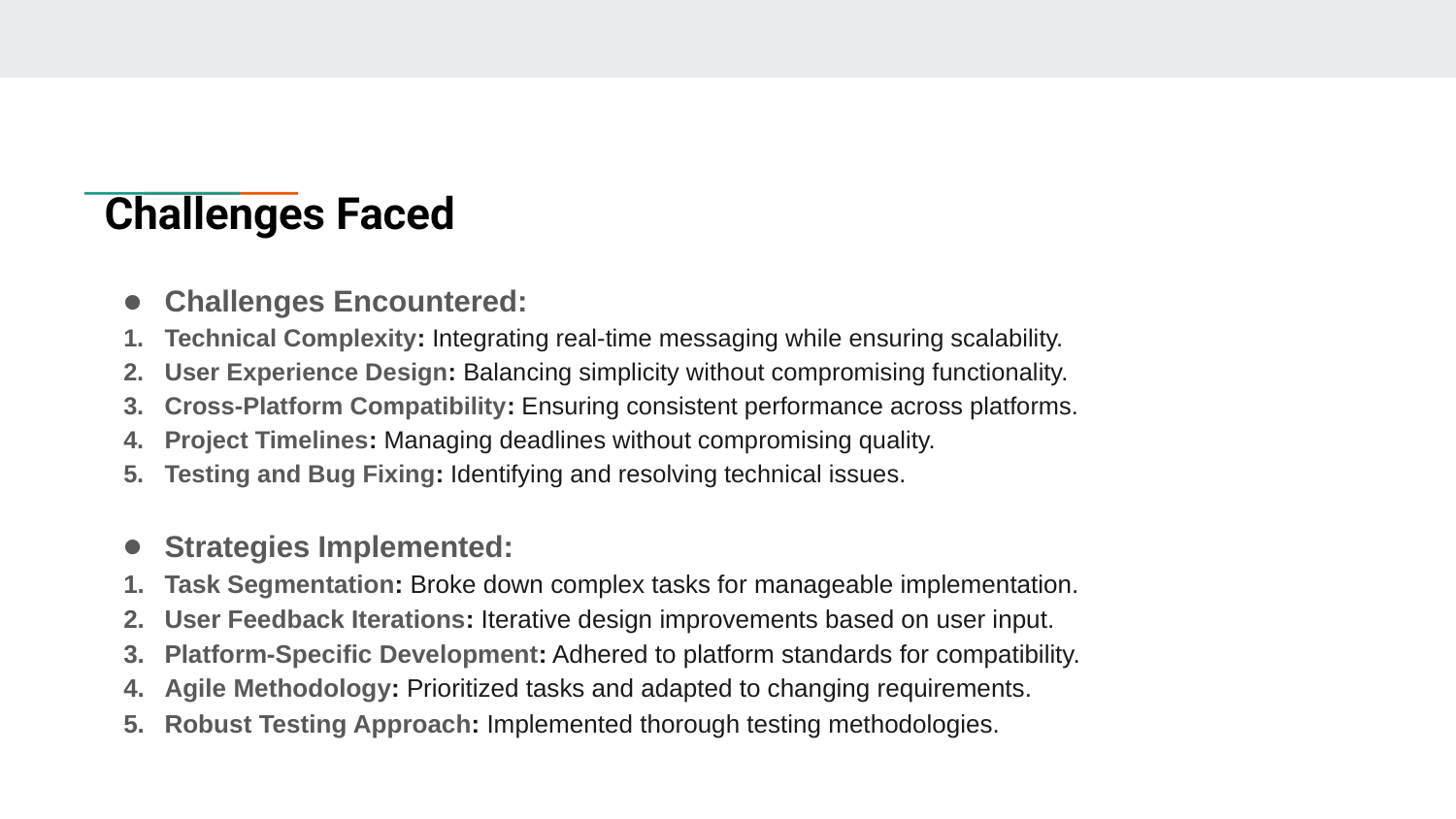

# Challenges Faced

Challenges Encountered:
Technical Complexity: Integrating real-time messaging while ensuring scalability.
User Experience Design: Balancing simplicity without compromising functionality.
Cross-Platform Compatibility: Ensuring consistent performance across platforms.
Project Timelines: Managing deadlines without compromising quality.
Testing and Bug Fixing: Identifying and resolving technical issues.

Strategies Implemented:
Task Segmentation: Broke down complex tasks for manageable implementation.
User Feedback Iterations: Iterative design improvements based on user input.
Platform-Specific Development: Adhered to platform standards for compatibility.
Agile Methodology: Prioritized tasks and adapted to changing requirements.
Robust Testing Approach: Implemented thorough testing methodologies.